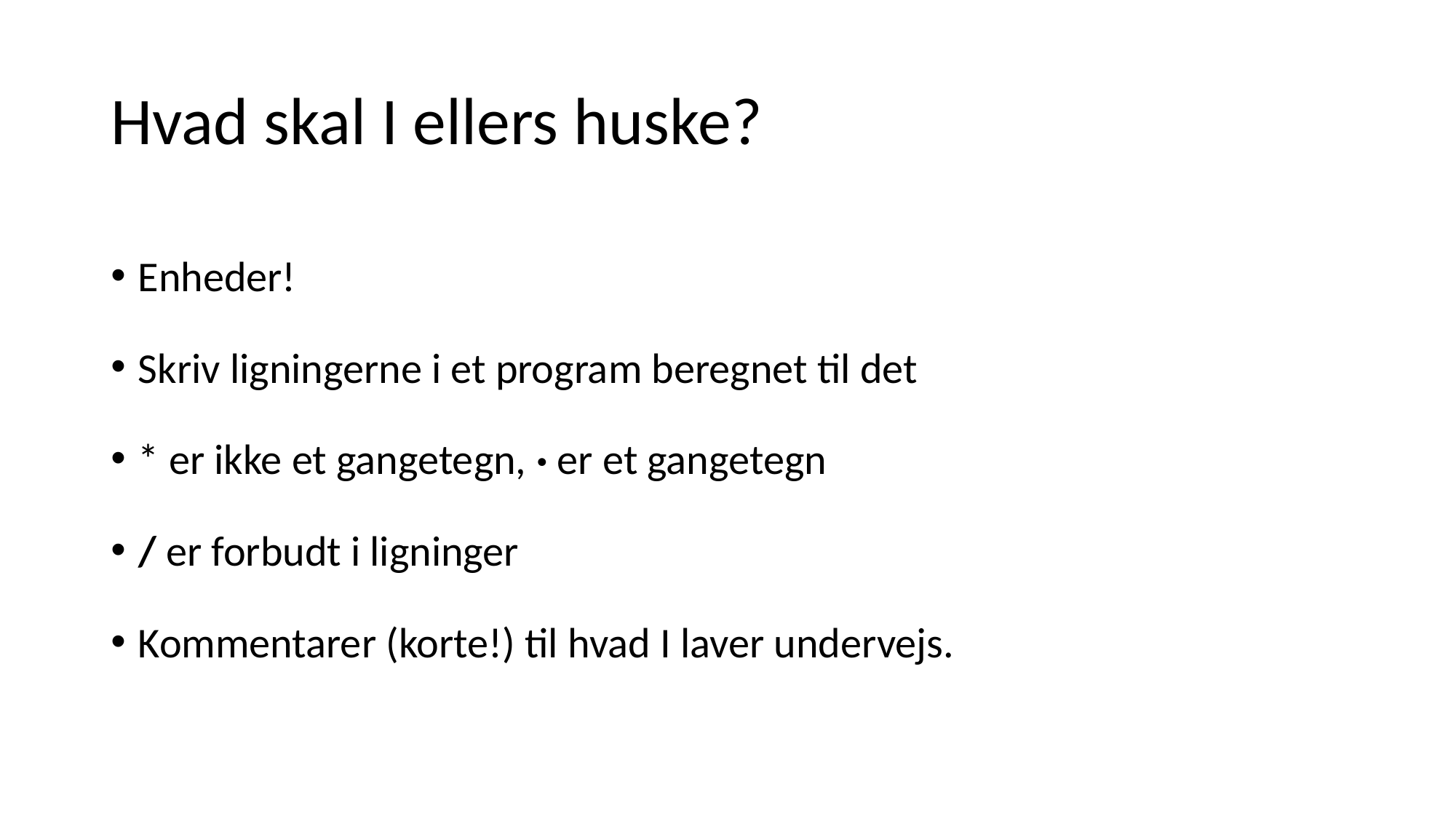

# Hvad skal I ellers huske?
Enheder!
Skriv ligningerne i et program beregnet til det
* er ikke et gangetegn, · er et gangetegn
/ er forbudt i ligninger
Kommentarer (korte!) til hvad I laver undervejs.